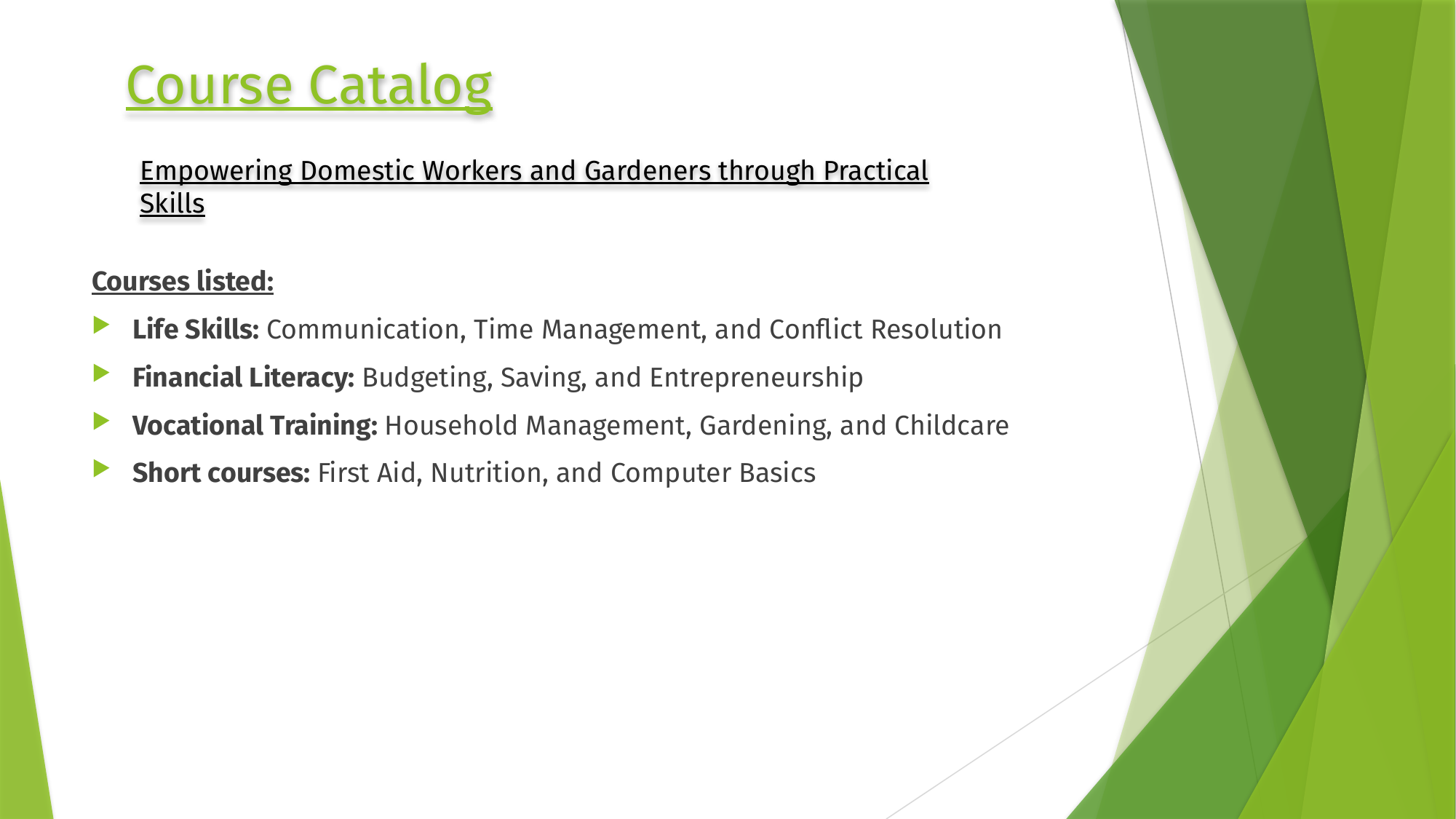

# Course Catalog
Empowering Domestic Workers and Gardeners through Practical Skills
Courses listed:
Life Skills: Communication, Time Management, and Conflict Resolution
Financial Literacy: Budgeting, Saving, and Entrepreneurship
Vocational Training: Household Management, Gardening, and Childcare
Short courses: First Aid, Nutrition, and Computer Basics